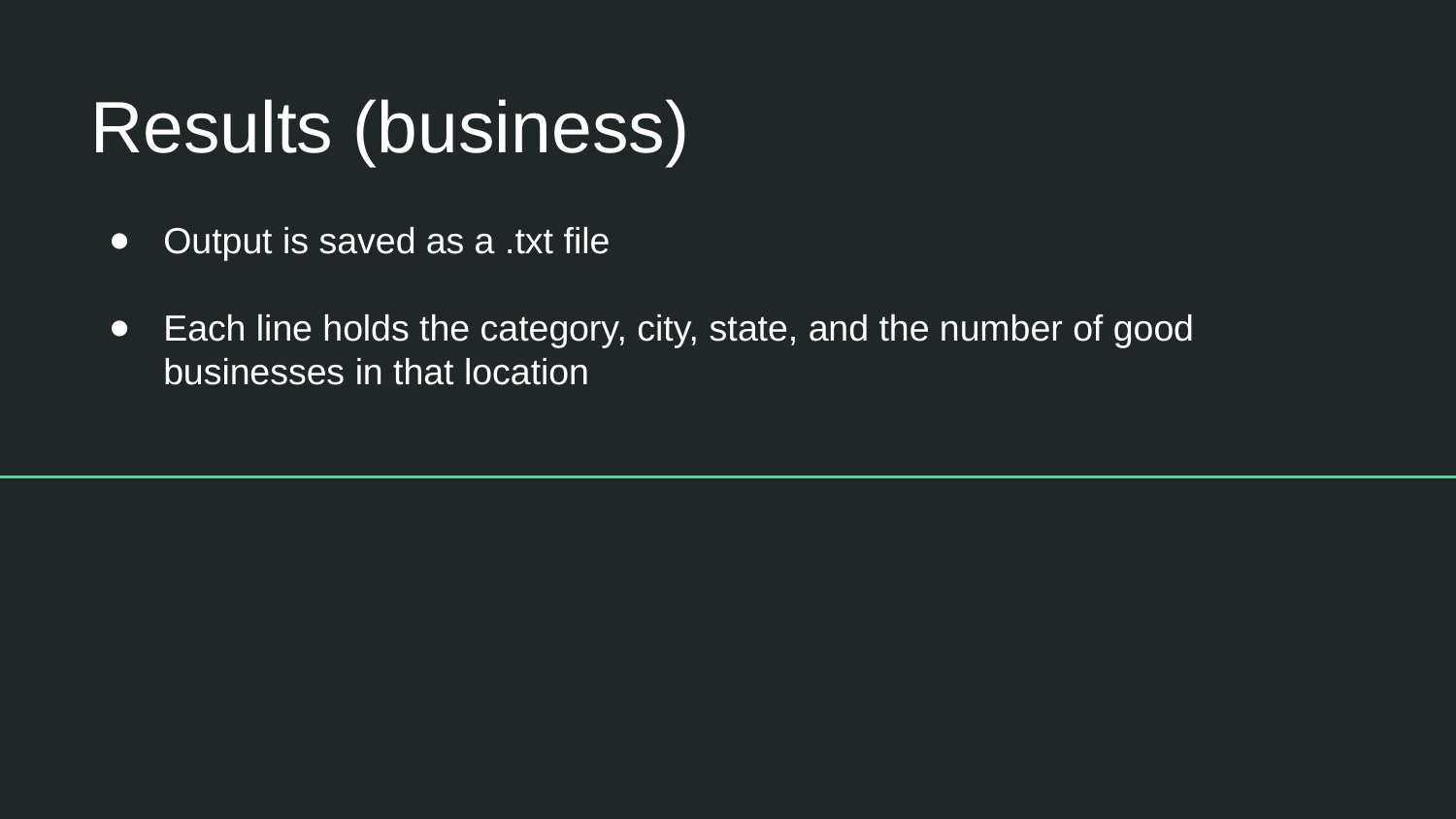

# Results (business)
Output is saved as a .txt file

Each line holds the category, city, state, and the number of good businesses in that location